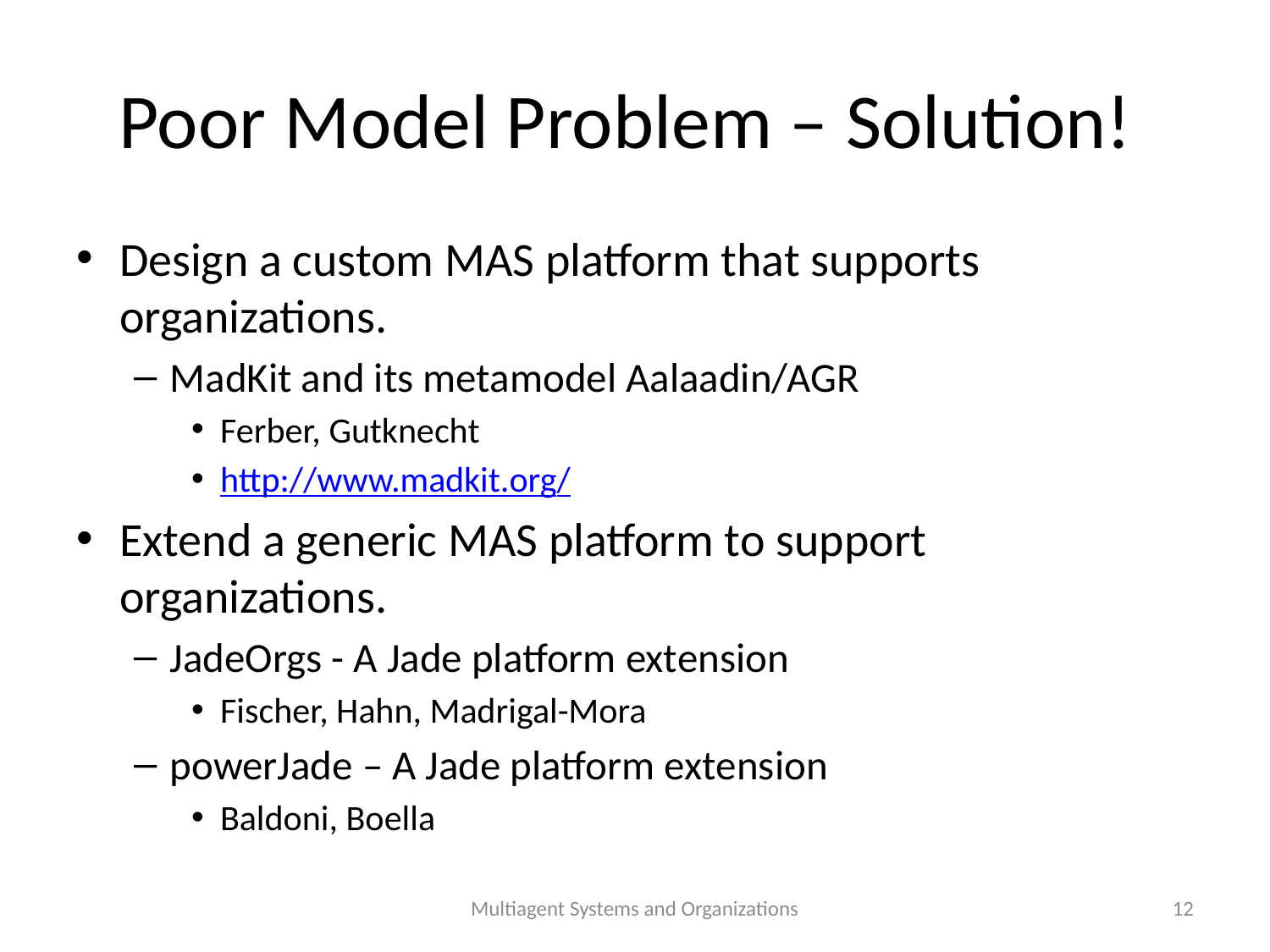

# Poor Model Problem – Solution!
Design a custom MAS platform that supports organizations.
MadKit and its metamodel Aalaadin/AGR
Ferber, Gutknecht
http://www.madkit.org/
Extend a generic MAS platform to support organizations.
JadeOrgs - A Jade platform extension
Fischer, Hahn, Madrigal-Mora
powerJade – A Jade platform extension
Baldoni, Boella

Multiagent Systems and Organizations
12